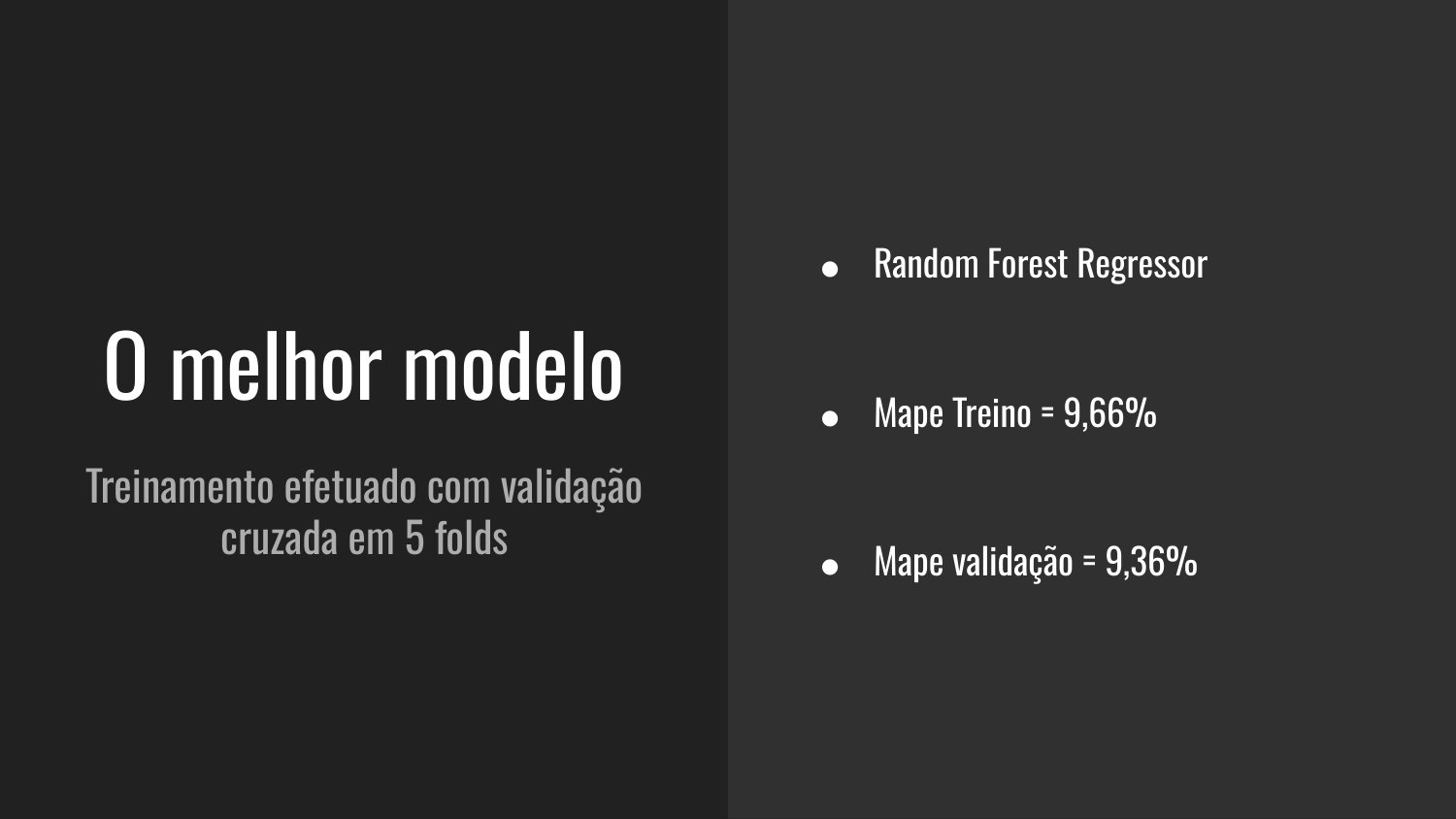

Random Forest Regressor

Mape Treino = 9,66%

Mape validação = 9,36%
# O melhor modelo
Treinamento efetuado com validação cruzada em 5 folds